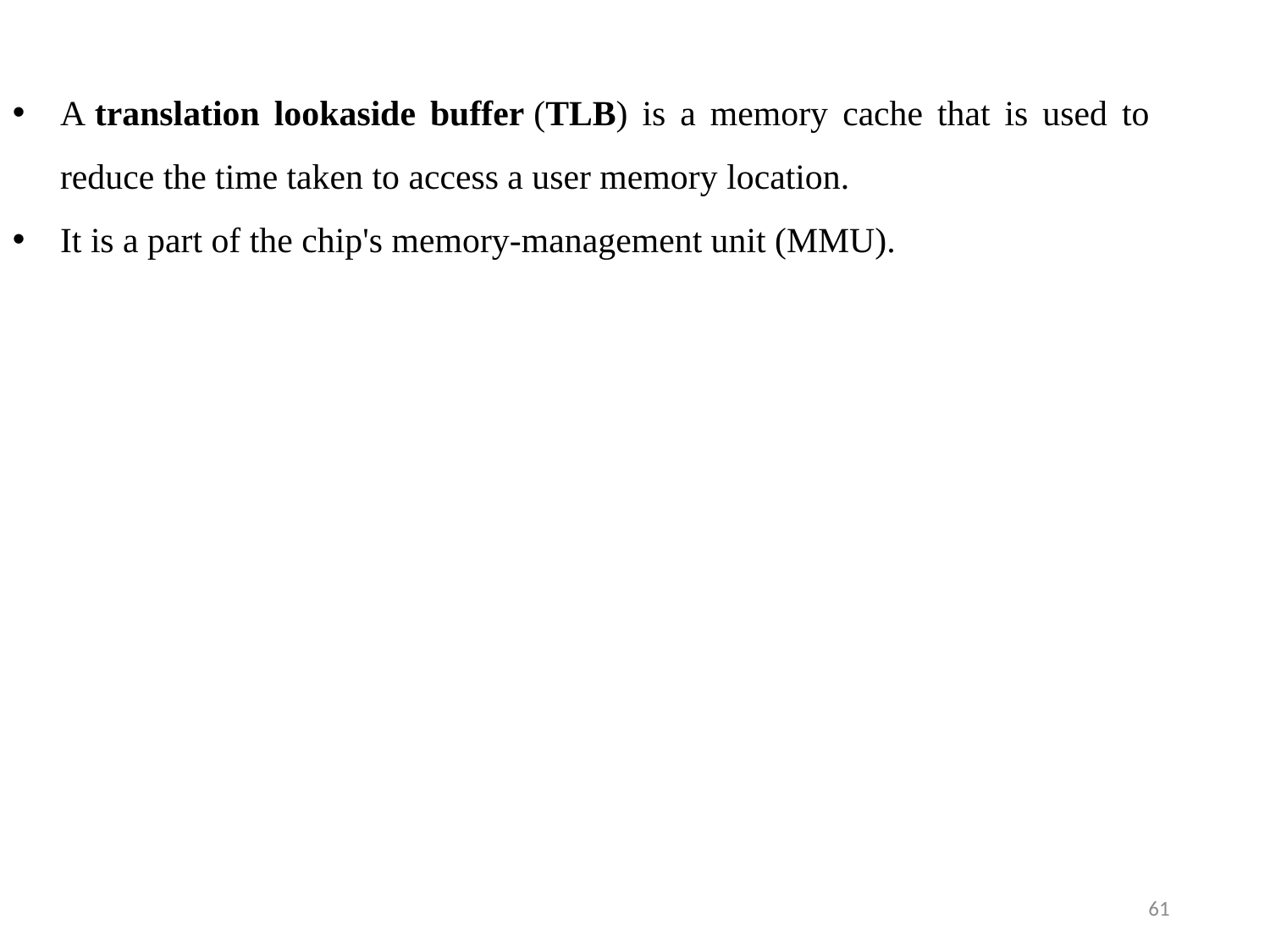

A translation lookaside buffer (TLB) is a memory cache that is used to reduce the time taken to access a user memory location.
It is a part of the chip's memory-management unit (MMU).
61